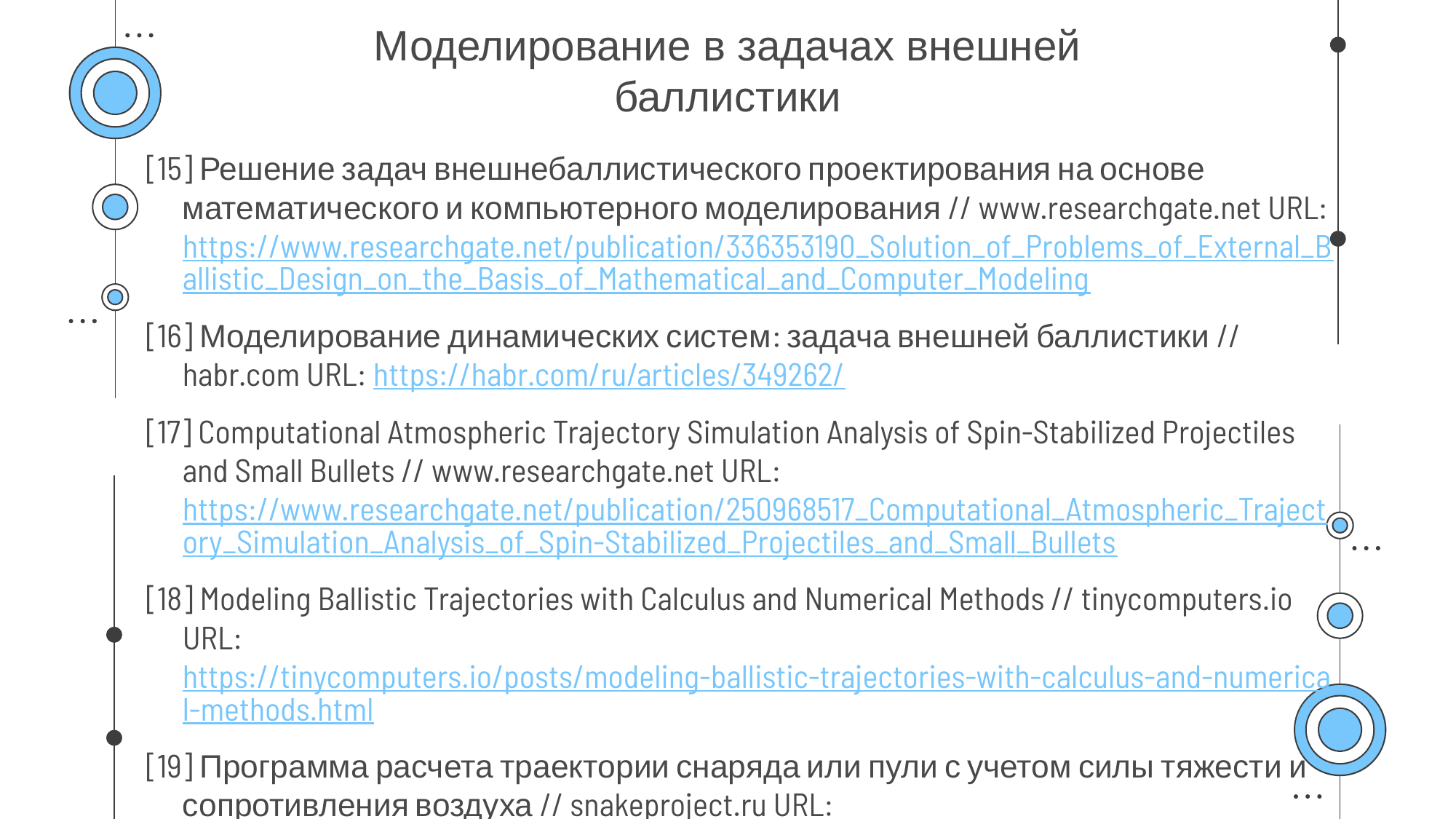

# Моделирование в задачах внешней баллистики
[15] Решение задач внешнебаллистического проектирования на основе математического и компьютерного моделирования // www.researchgate.net URL: https://www.researchgate.net/publication/336353190_Solution_of_Problems_of_External_Ballistic_Design_on_the_Basis_of_Mathematical_and_Computer_Modeling
[16] Моделирование динамических систем: задача внешней баллистики // habr.com URL: https://habr.com/ru/articles/349262/
[17] Computational Atmospheric Trajectory Simulation Analysis of Spin-Stabilized Projectiles and Small Bullets // www.researchgate.net URL: https://www.researchgate.net/publication/250968517_Computational_Atmospheric_Trajectory_Simulation_Analysis_of_Spin-Stabilized_Projectiles_and_Small_Bullets
[18] Modeling Ballistic Trajectories with Calculus and Numerical Methods // tinycomputers.io URL: https://tinycomputers.io/posts/modeling-ballistic-trajectories-with-calculus-and-numerical-methods.html
[19] Программа расчета траектории снаряда или пули с учетом силы тяжести и сопротивления воздуха // snakeproject.ru URL: https://snakeproject.ru/rubric/article.php?art=python_ballistic